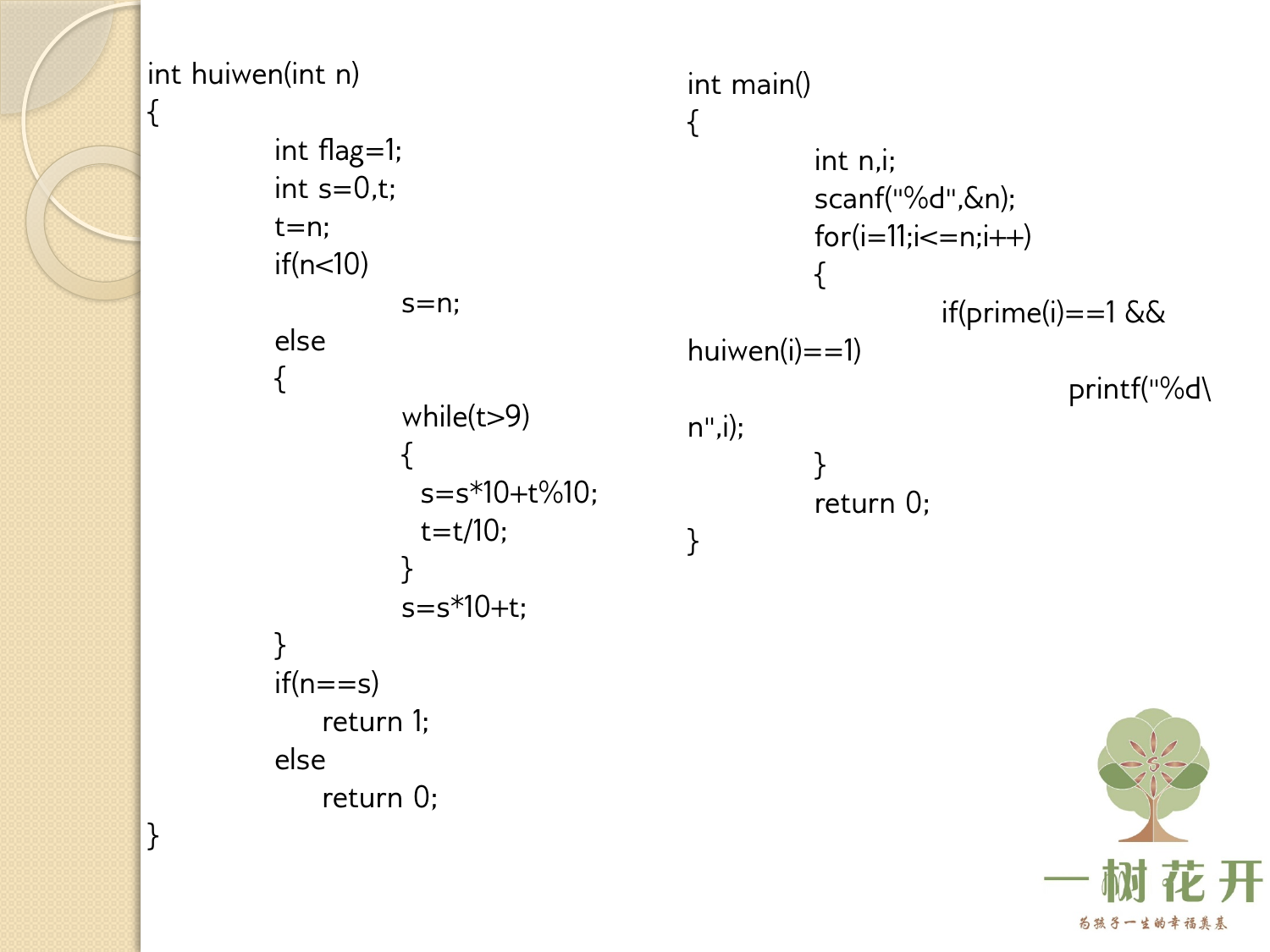

int huiwen(int n)
{
	int flag=1;
	int s=0,t;
	t=n;
	if(n<10)
		s=n;
	else
	{
		while(t>9)
		{
		  s=s*10+t%10;
		  t=t/10;
		}
		s=s*10+t;
	}
	if(n==s)
	     return 1;
	else
	     return 0;
}
int main()
{
	int n,i;
	scanf("%d",&n);
	for(i=11;i<=n;i++)
	{
		if(prime(i)==1 && huiwen(i)==1)
			printf("%d\n",i);
	}
	return 0;
}